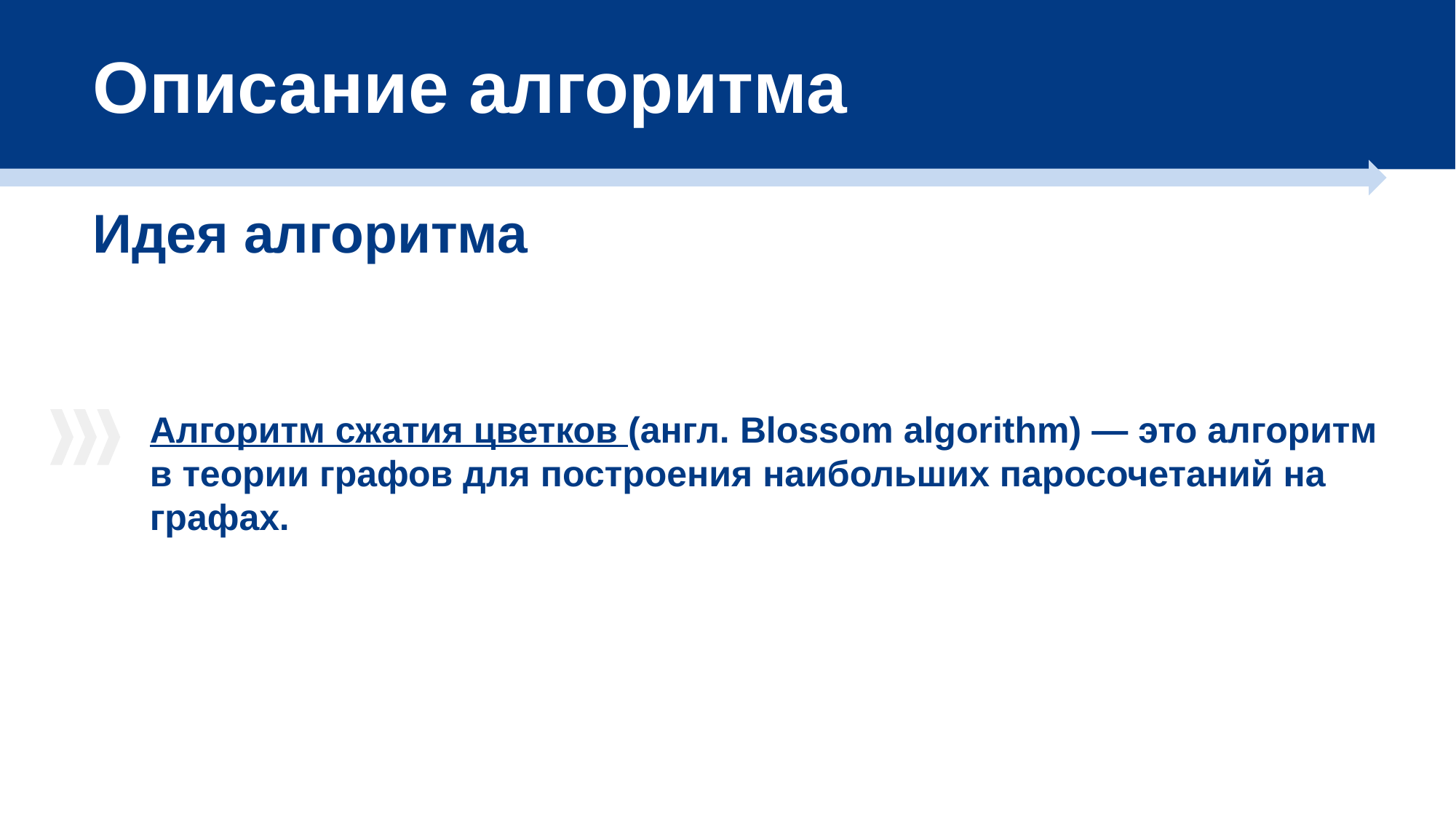

Описание алгоритма

Идея алгоритма
Алгоритм сжатия цветков (англ. Blossom algorithm) — это алгоритм в теории графов для построения наибольших паросочетаний на графах.